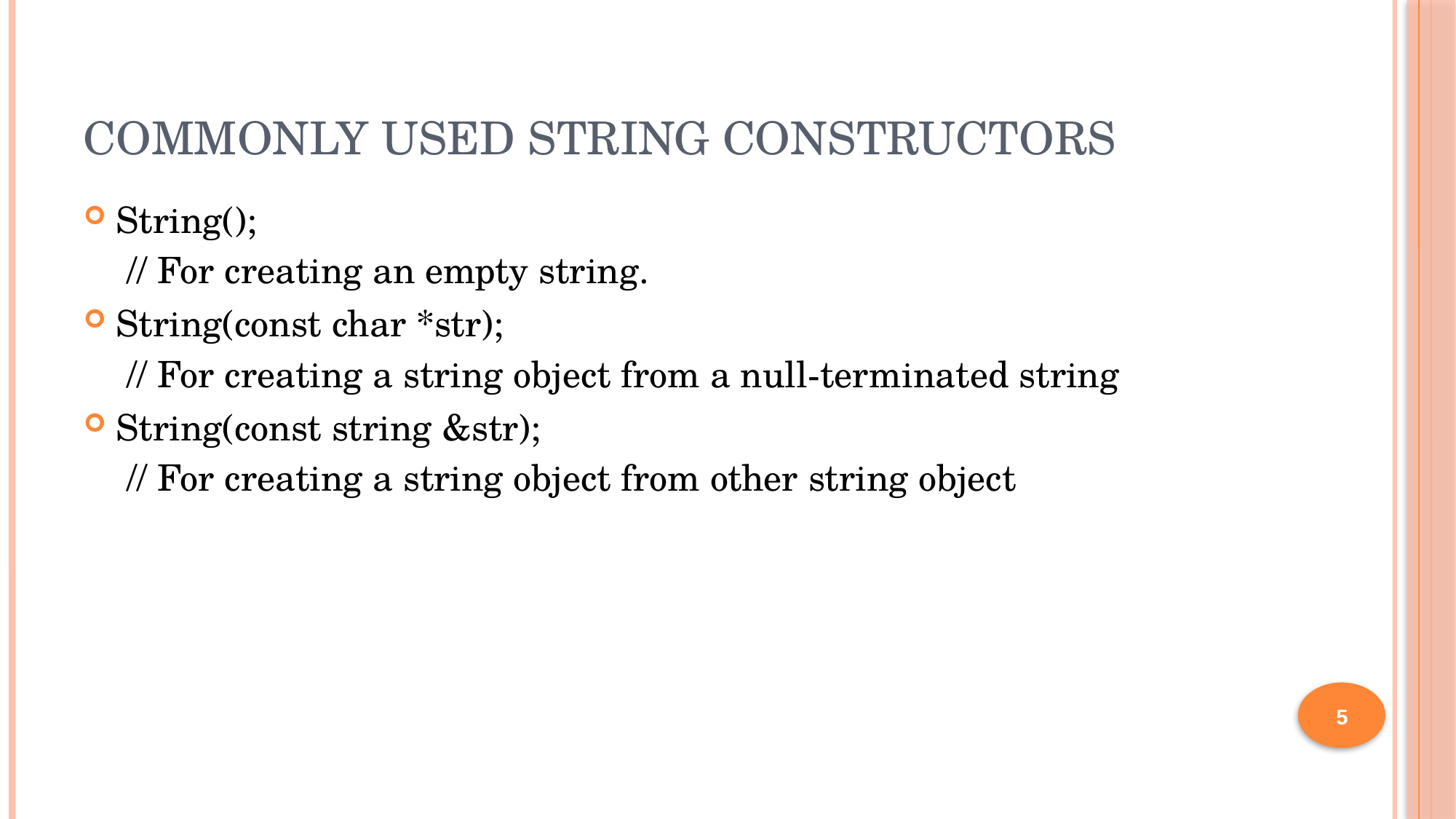

# Commonly Used String Constructors
String();
// For creating an empty string.
String(const char *str);
// For creating a string object from a null-terminated string
String(const string &str);
// For creating a string object from other string object
5